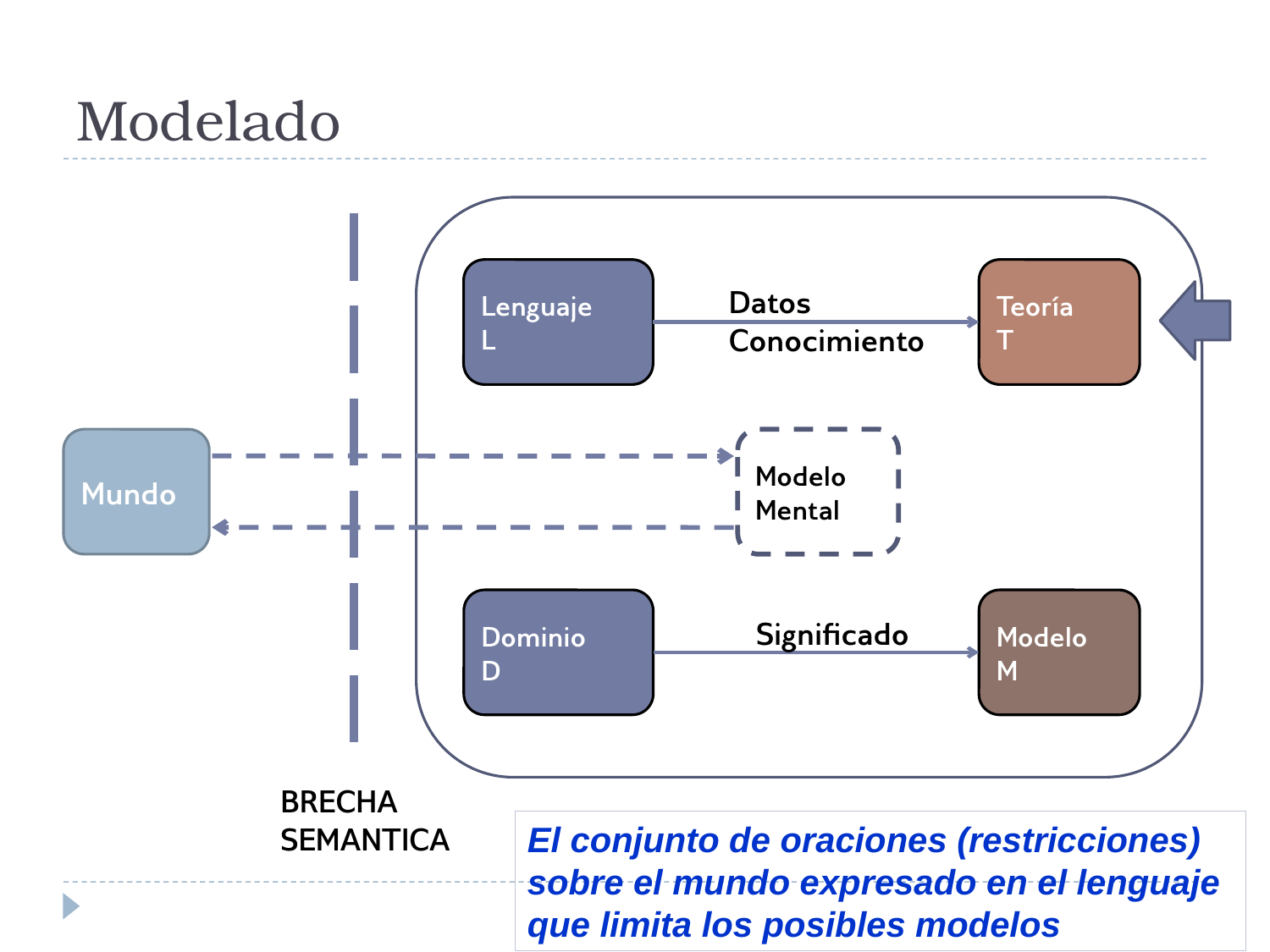

# Modelado

Lenguaje
L
Teoría
T
Datos
Conocimiento

Mundo
Modelo
Mental
Dominio
D
Modelo
M
Significado
BRECHA
SEMANTICA
El conjunto de oraciones (restricciones) sobre el mundo expresado en el lenguaje que limita los posibles modelos